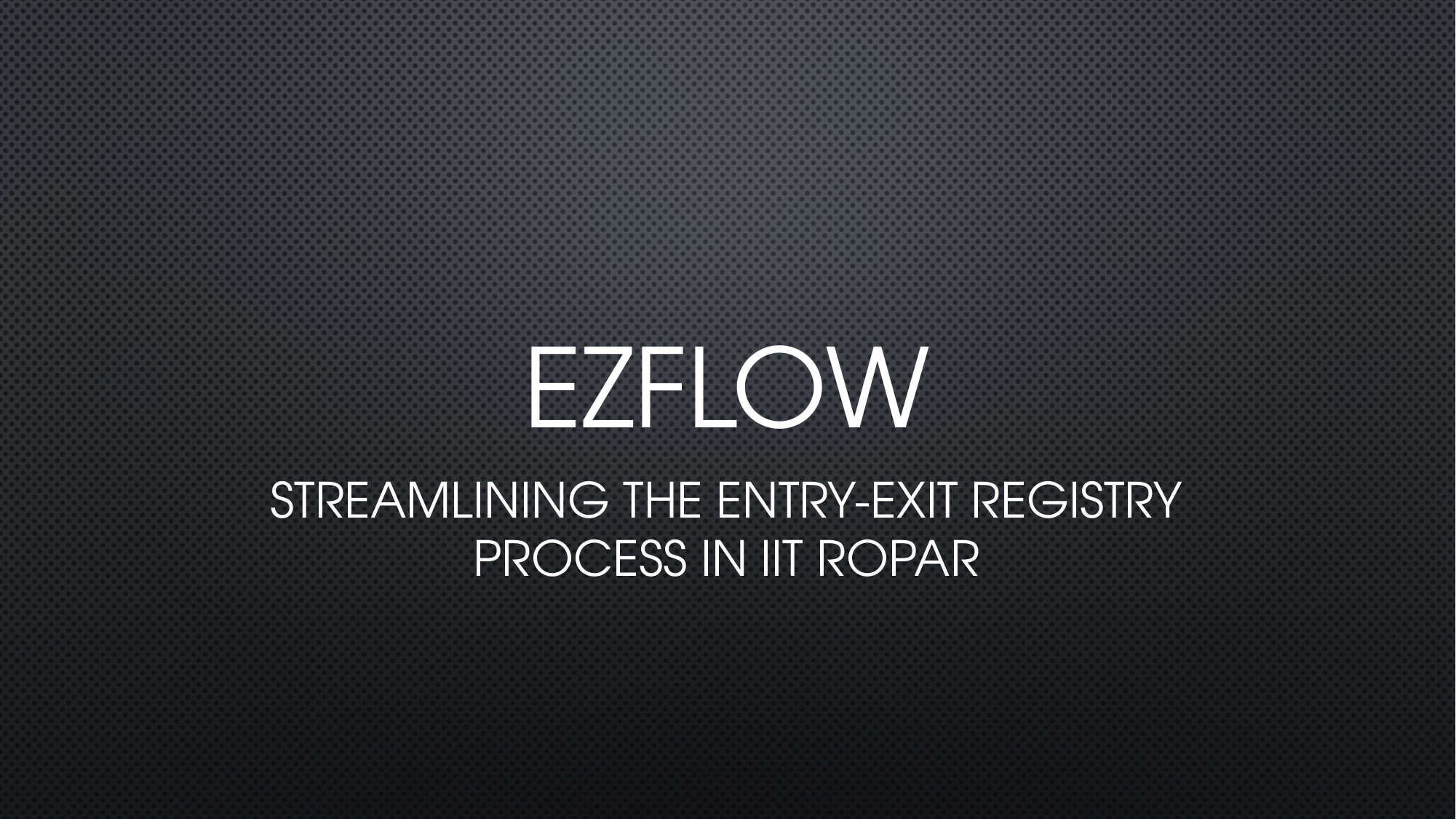

# EZFlow
Streamlining the entry-exit registry process in iit ropar